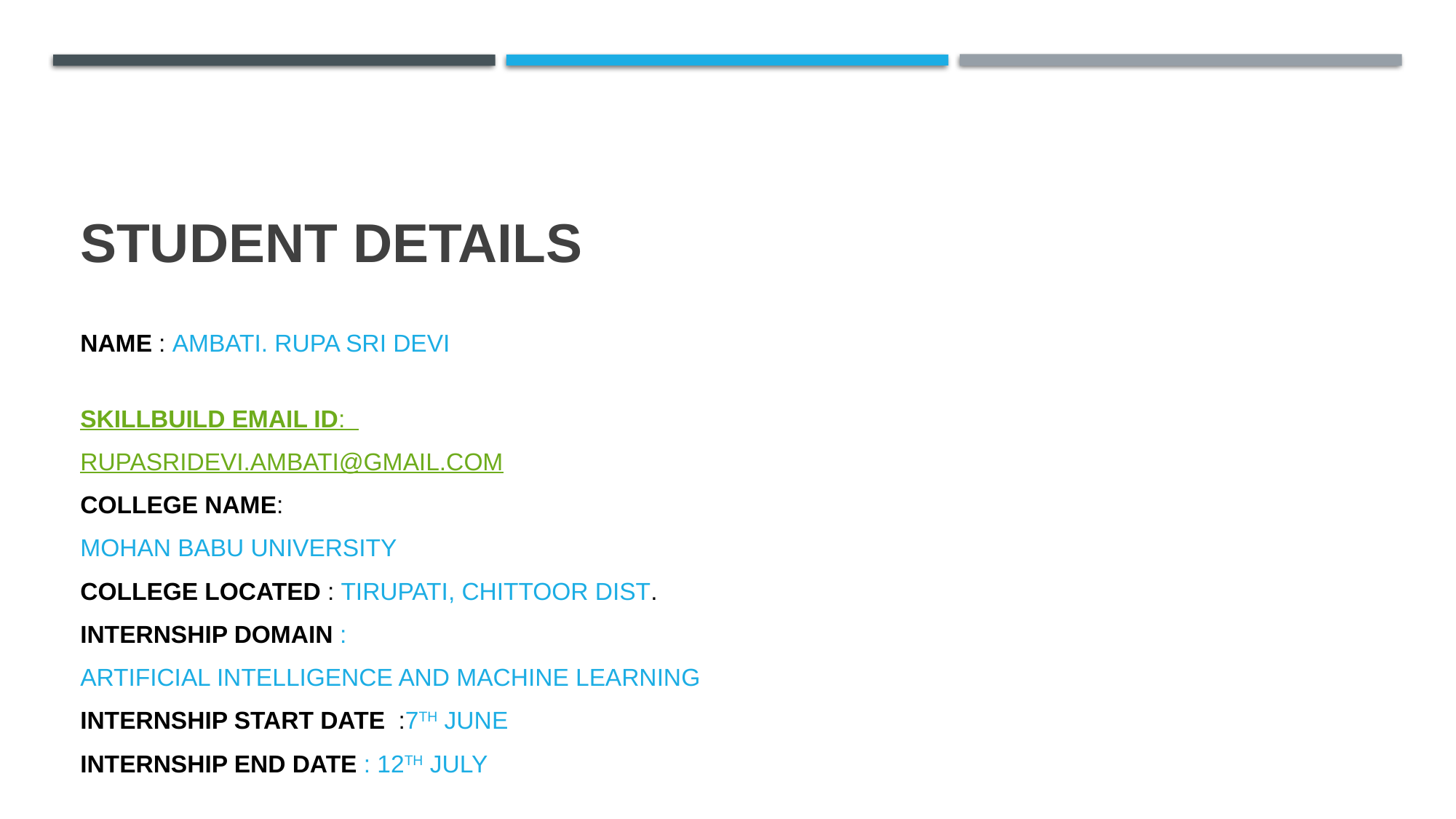

# Student Details
name : Ambati. Rupa sri devi
Skillbuild email id:
Rupasridevi.Ambati@gmail.com
College name:
Mohan babu University
College located : Tirupati, chittoor dist.
Internship domain :
Artificial intelligence and machine learning
Internship Start date  :7th June
Internship end date : 12th july